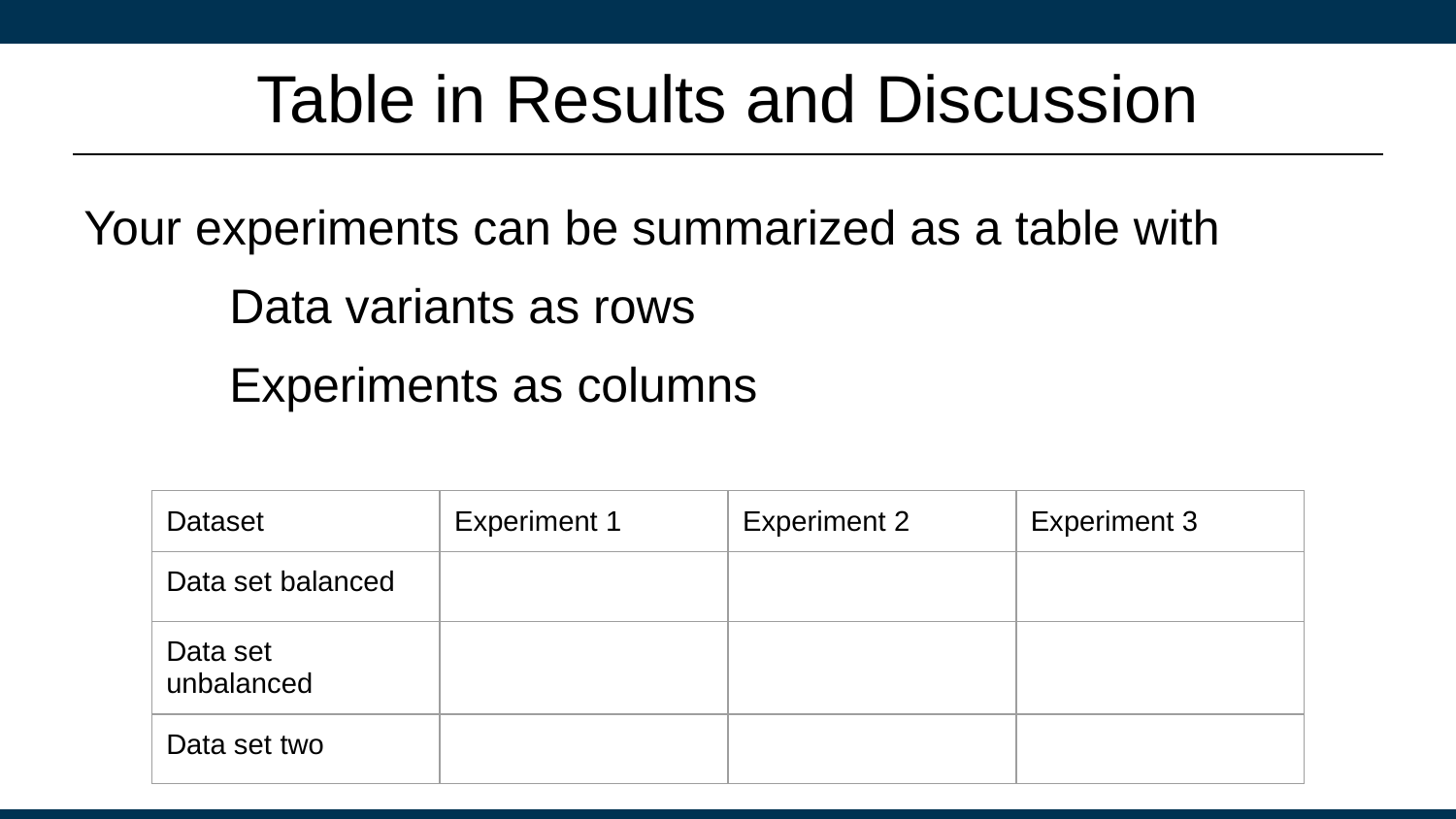

# Table in Results and Discussion
Your experiments can be summarized as a table with
	Data variants as rows
	Experiments as columns
| Dataset | Experiment 1 | Experiment 2 | Experiment 3 |
| --- | --- | --- | --- |
| Data set balanced |  |  |  |
| Data set unbalanced |  |  |  |
| Data set two |  |  |  |